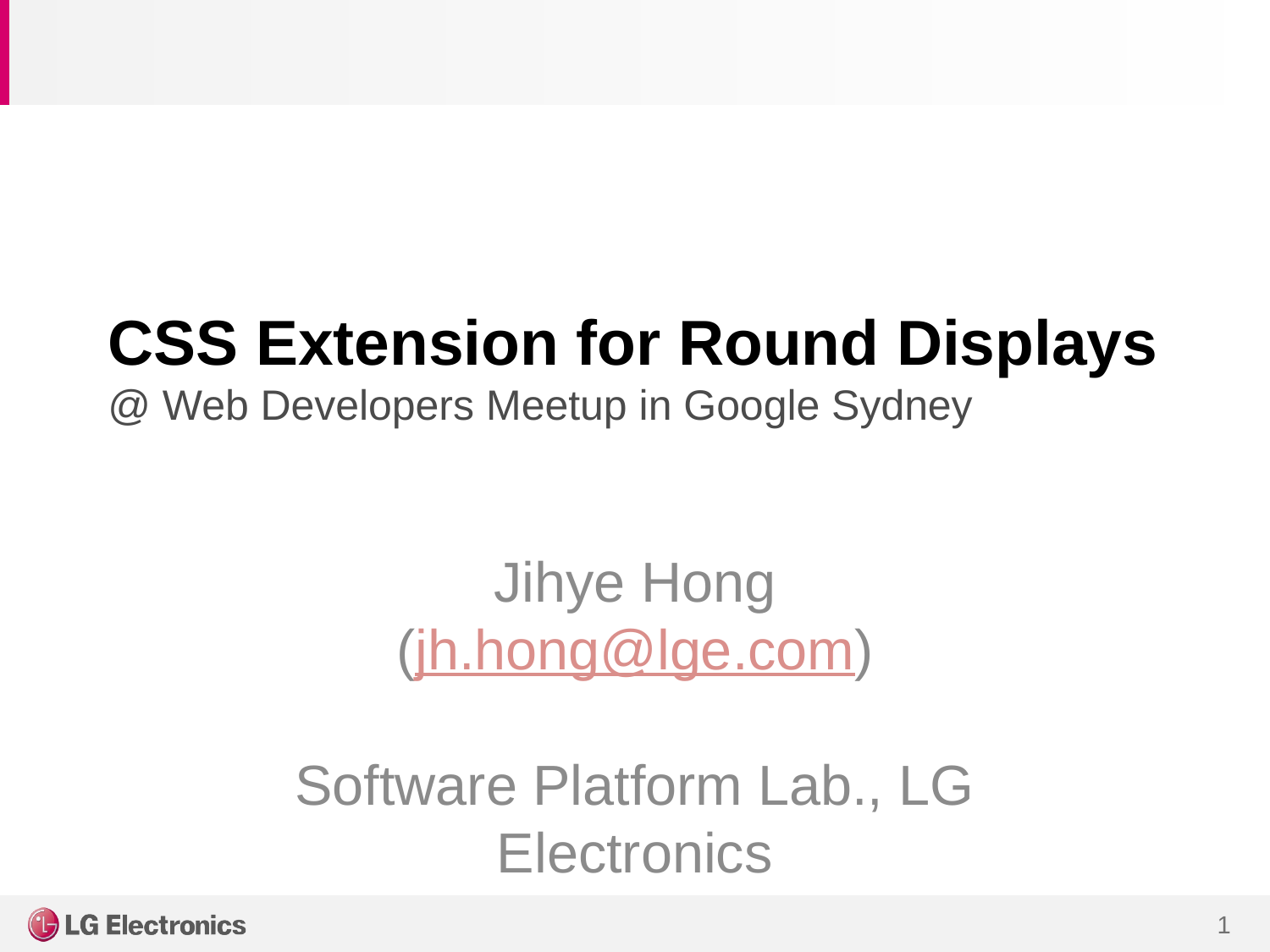

# CSS Extension for Round Displays @ Web Developers Meetup in Google Sydney
Jihye Hong
(jh.hong@lge.com)

Software Platform Lab., LG Electronics